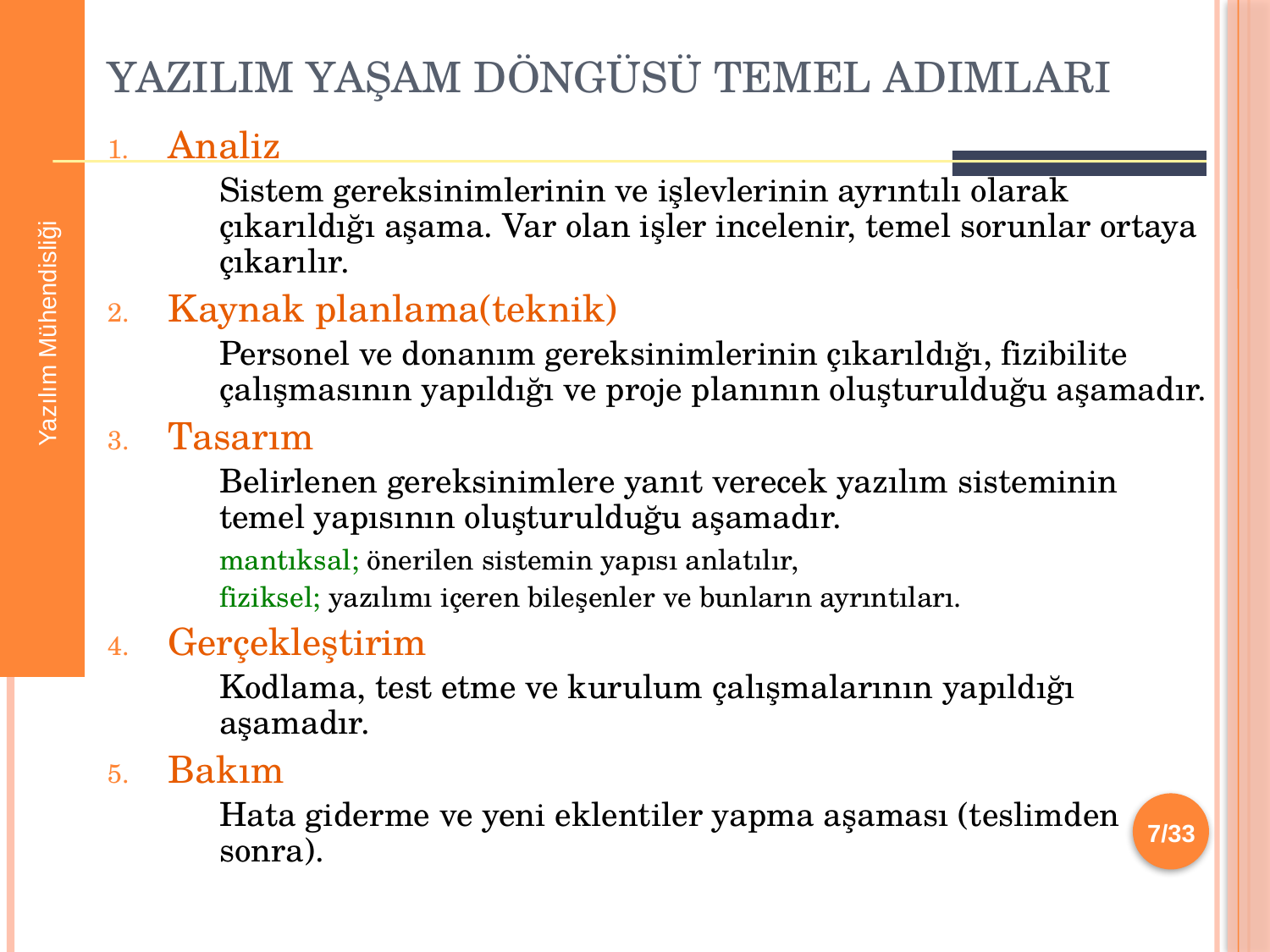

# Yazılım Yaşam Döngüsü Temel Adımları
Analiz
	Sistem gereksinimlerinin ve işlevlerinin ayrıntılı olarak çıkarıldığı aşama. Var olan işler incelenir, temel sorunlar ortaya çıkarılır.
Kaynak planlama(teknik)
	Personel ve donanım gereksinimlerinin çıkarıldığı, fizibilite çalışmasının yapıldığı ve proje planının oluşturulduğu aşamadır.
Tasarım
	Belirlenen gereksinimlere yanıt verecek yazılım sisteminin temel yapısının oluşturulduğu aşamadır.
		mantıksal; önerilen sistemin yapısı anlatılır,
		fiziksel; yazılımı içeren bileşenler ve bunların ayrıntıları.
Gerçekleştirim
	Kodlama, test etme ve kurulum çalışmalarının yapıldığı aşamadır.
Bakım
	Hata giderme ve yeni eklentiler yapma aşaması (teslimden sonra).
Yazılım Mühendisliği
7/33